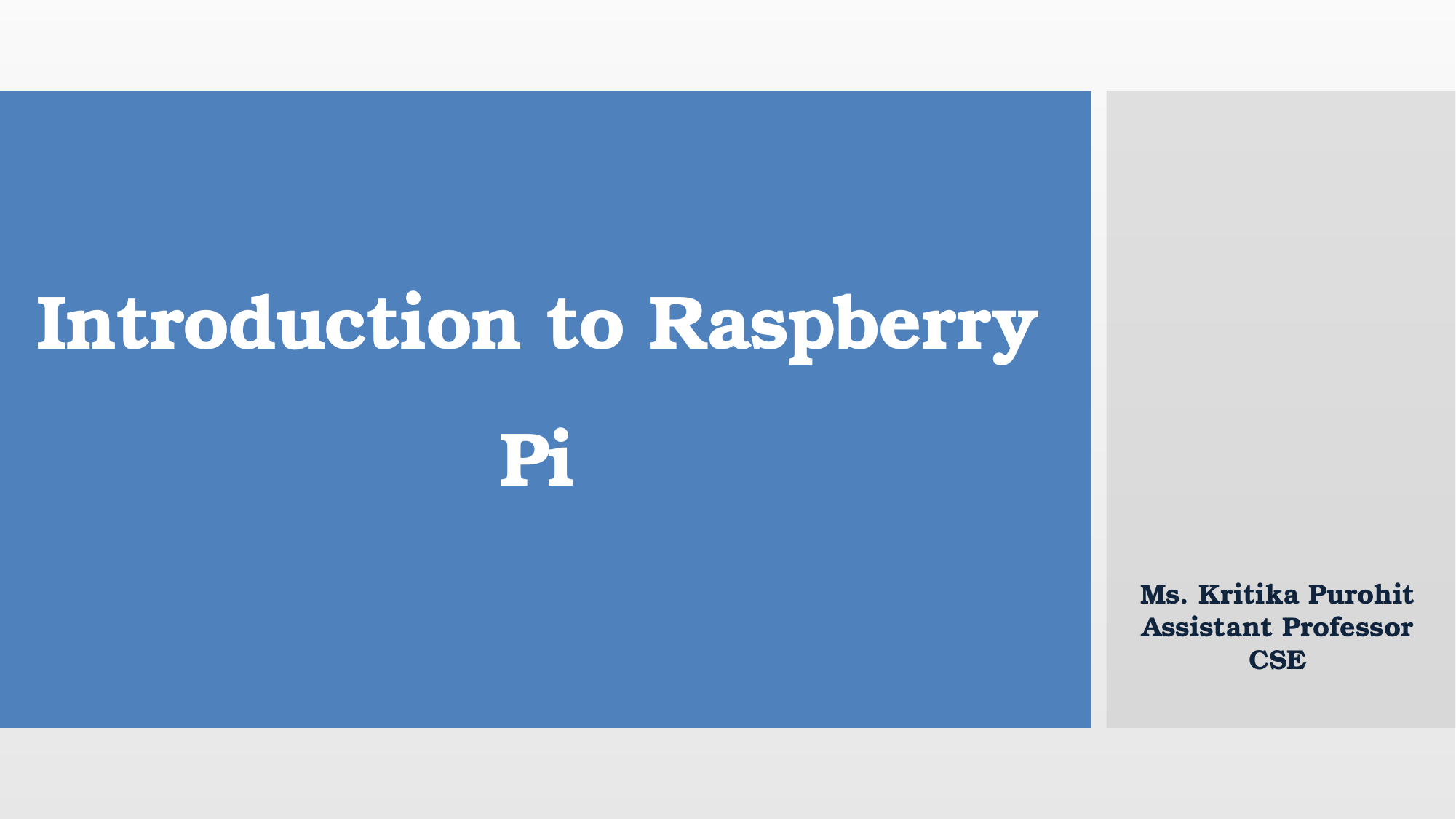

# Introduction to Raspberry Pi
Ms. Kritika Purohit
Assistant Professor
CSE